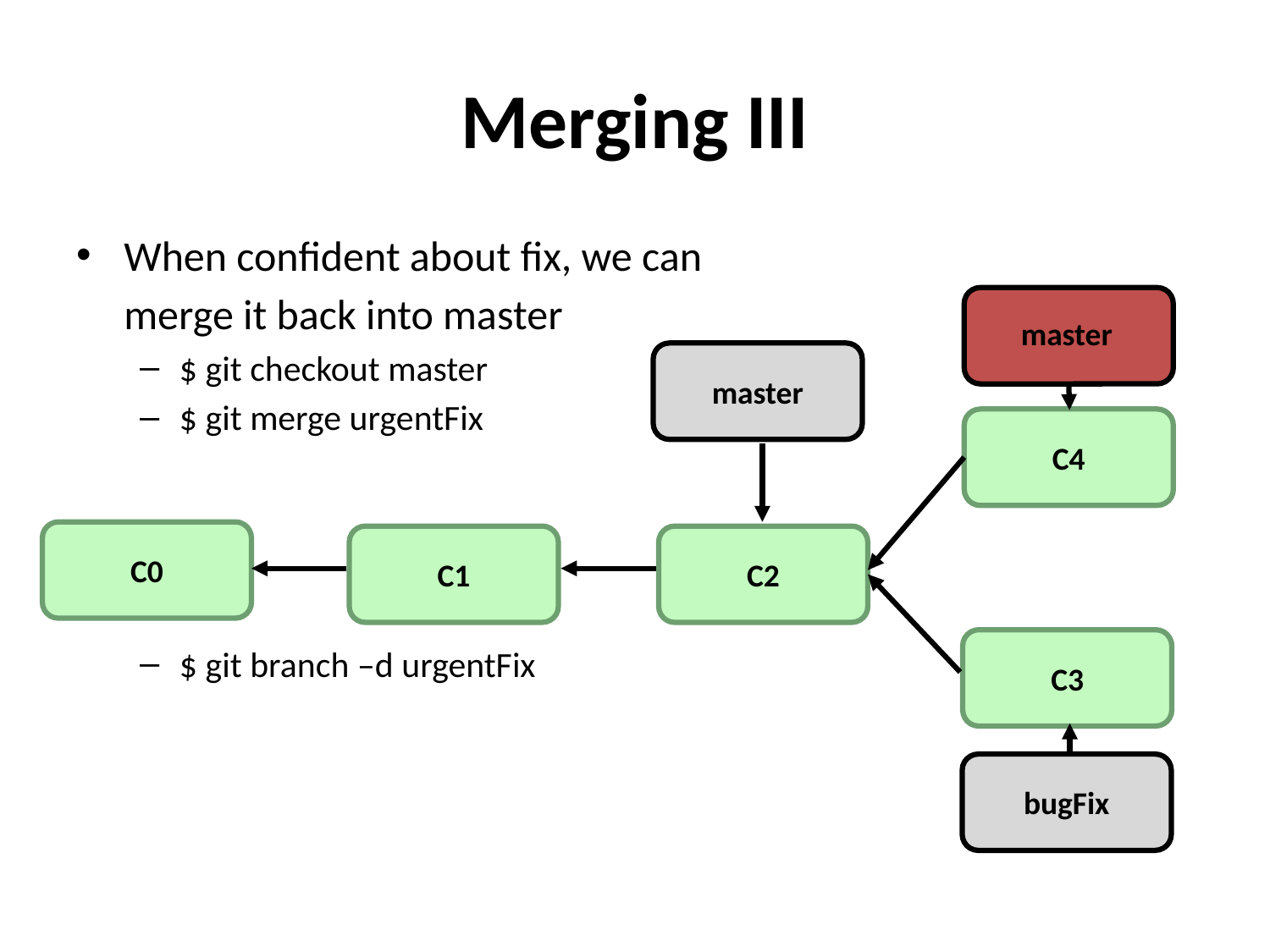

# Merging III
When confident about fix, we can
     merge it back into master
$ git checkout master
$ git merge urgentFix

$ git branch –d urgentFix

urgentFix
master
master
C4
C0
C1
C2
C3
bugFix